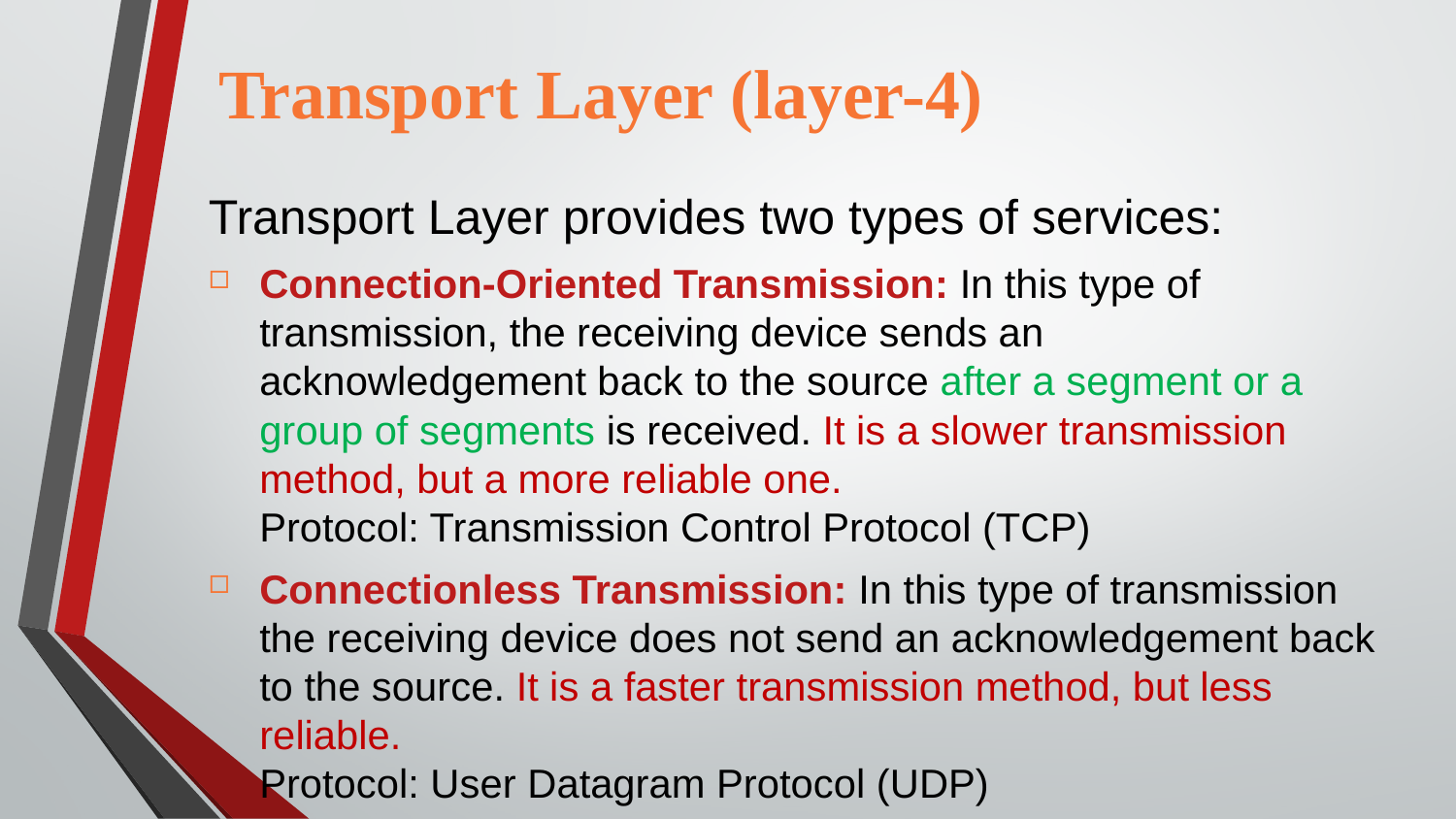

Transport Layer (layer-4)
Transport Layer provides two types of services:
Connection-Oriented Transmission: In this type of transmission, the receiving device sends an acknowledgement back to the source after a segment or a group of segments is received. It is a slower transmission method, but a more reliable one.
Protocol: Transmission Control Protocol (TCP)
Connectionless Transmission: In this type of transmission the receiving device does not send an acknowledgement back to the source. It is a faster transmission method, but less reliable.
Protocol: User Datagram Protocol (UDP)